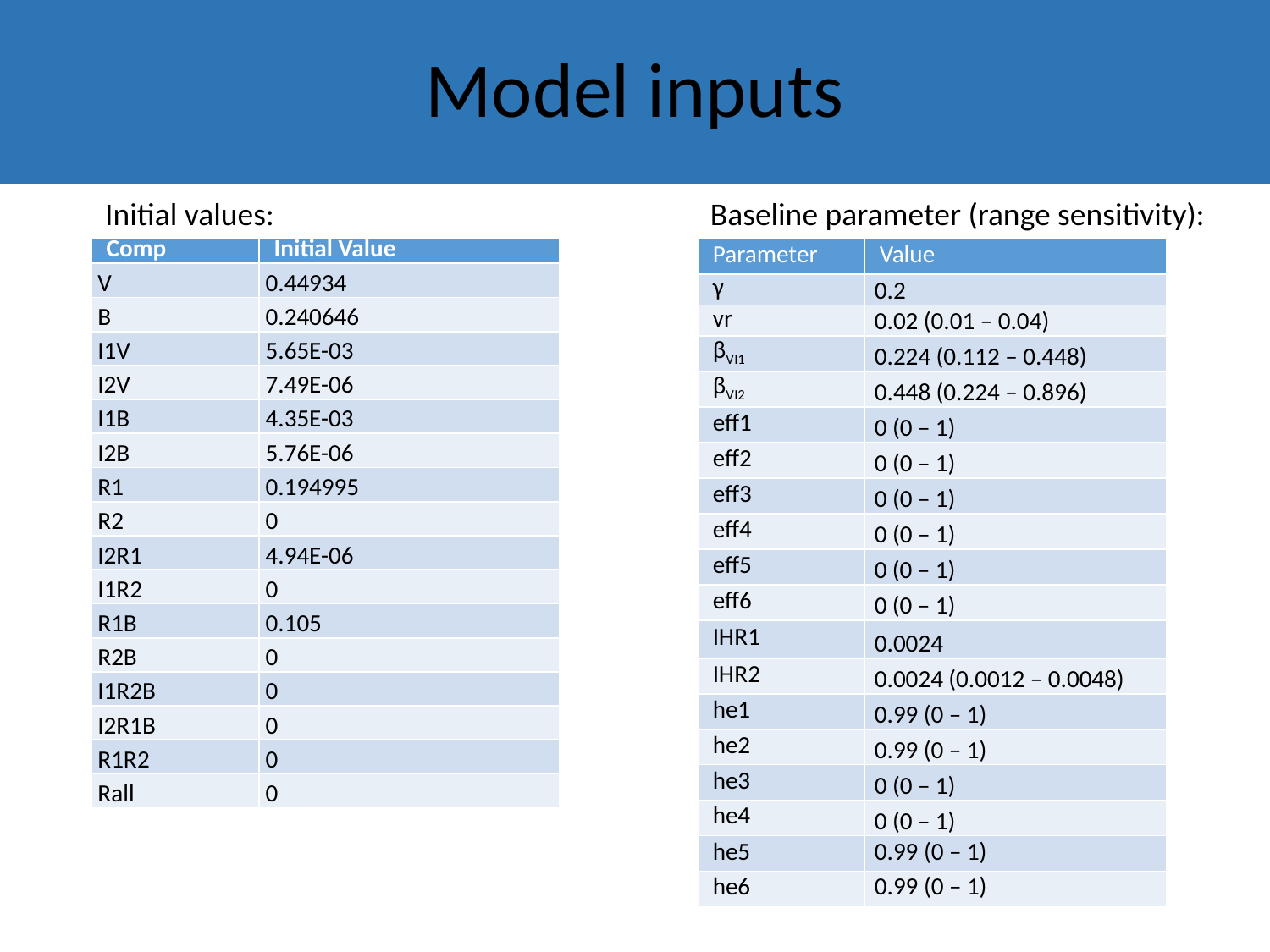

# Model inputs
Initial values:
Baseline parameter (range sensitivity):
| Comp | Initial Value |
| --- | --- |
| V | 0.44934 |
| B | 0.240646 |
| I1V | 5.65E-03 |
| I2V | 7.49E-06 |
| I1B | 4.35E-03 |
| I2B | 5.76E-06 |
| R1 | 0.194995 |
| R2 | 0 |
| I2R1 | 4.94E-06 |
| I1R2 | 0 |
| R1B | 0.105 |
| R2B | 0 |
| I1R2B | 0 |
| I2R1B | 0 |
| R1R2 | 0 |
| Rall | 0 |
| Parameter | Value |
| --- | --- |
| γ | 0.2 |
| vr | 0.02 (0.01 – 0.04) |
| βVI1 | 0.224 (0.112 – 0.448) |
| βVI2 | 0.448 (0.224 – 0.896) |
| eff1 | 0 (0 – 1) |
| eff2 | 0 (0 – 1) |
| eff3 | 0 (0 – 1) |
| eff4 | 0 (0 – 1) |
| eff5 | 0 (0 – 1) |
| eff6 | 0 (0 – 1) |
| IHR1 | 0.0024 |
| IHR2 | 0.0024 (0.0012 – 0.0048) |
| he1 | 0.99 (0 – 1) |
| he2 | 0.99 (0 – 1) |
| he3 | 0 (0 – 1) |
| he4 | 0 (0 – 1) |
| he5 | 0.99 (0 – 1) |
| he6 | 0.99 (0 – 1) |